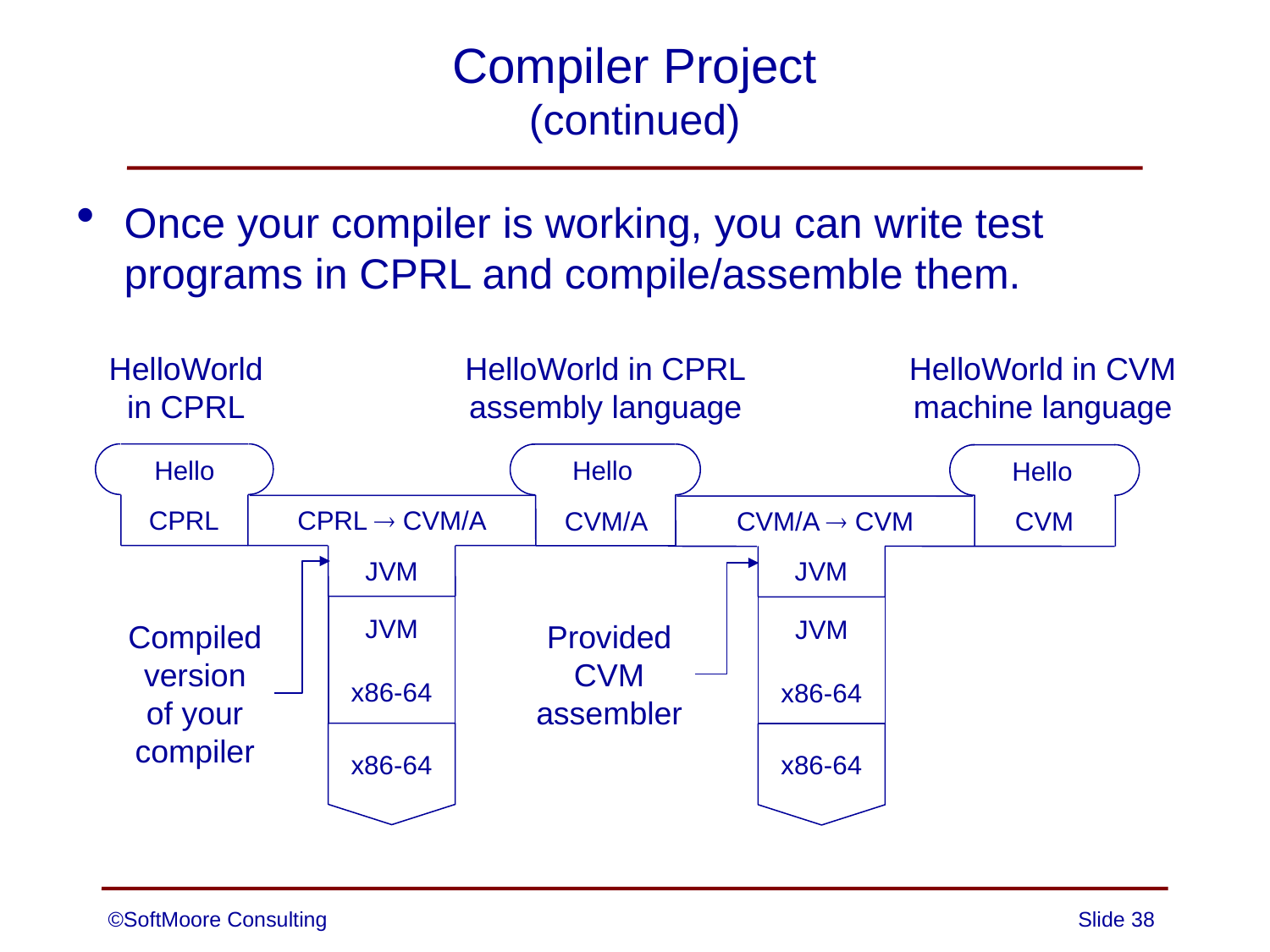

# Compiler Project (continued)
Once your compiler is working, you can write test programs in CPRL and compile/assemble them.
HelloWorld
in CPRL
HelloWorld in CPRL
assembly language
HelloWorld in CVM
machine language

Hello
Hello
Hello

CPRL
CPRL → CVM/A
CVM/A
CVM/A → CVM
CVM

JVM

JVM

JVM

x86-64

JVM

x86-64
Compiled
version
of your
compiler
Provided
CVM
assembler
x86-64
x86-64
©SoftMoore Consulting
Slide 38